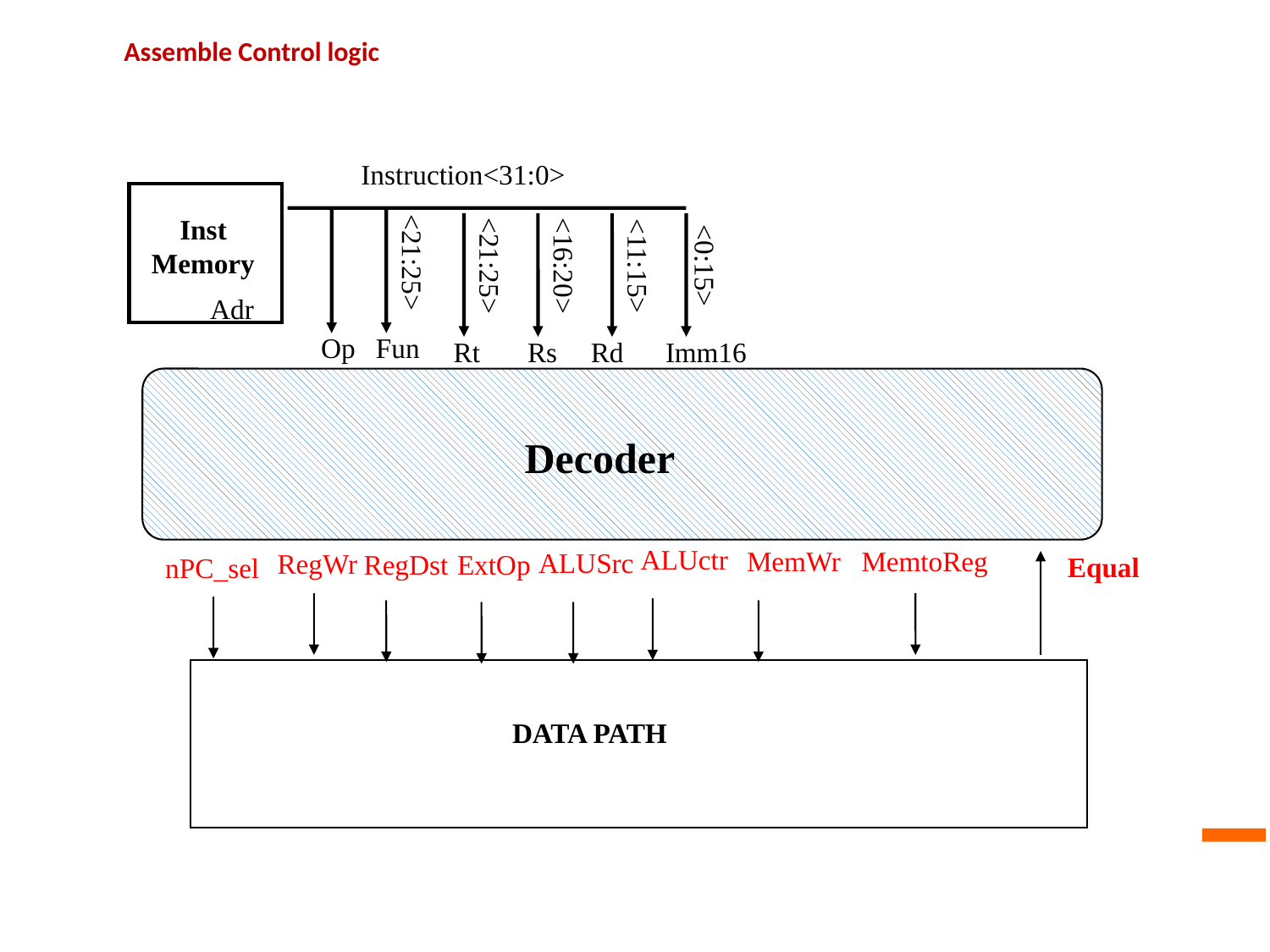

# Assemble Control logic
Instruction<31:0>

Inst
Memory

<21:25>
<21:25>
<16:20>
<0:15>
<11:15>
Adr
Op
Fun
Rt
Rs
Rd
Imm16

Decoder
ALUctr
MemWr
MemtoReg
ALUSrc
RegWr
RegDst
ExtOp
Equal
nPC_sel

DATA PATH